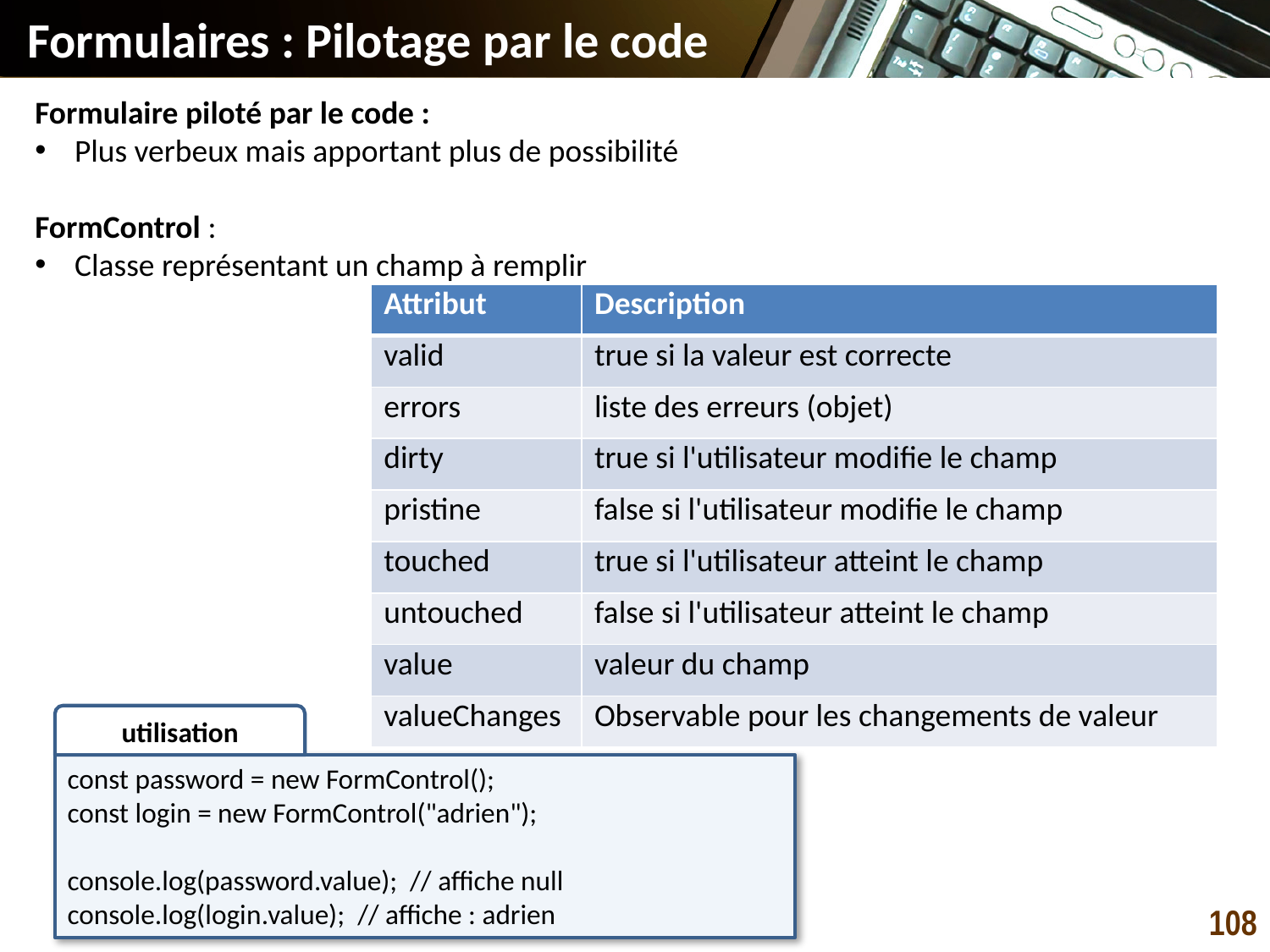

# Formulaires : Pilotage par le code
Formulaire piloté par le code :
Plus verbeux mais apportant plus de possibilité

FormControl :
Classe représentant un champ à remplir

| Attribut | Description |
| --- | --- |
| valid | true si la valeur est correcte |
| errors | liste des erreurs (objet) |
| dirty | true si l'utilisateur modifie le champ |
| pristine | false si l'utilisateur modifie le champ |
| touched | true si l'utilisateur atteint le champ |
| untouched | false si l'utilisateur atteint le champ |
| value | valeur du champ |
| valueChanges | Observable pour les changements de valeur |
utilisation
const password = new FormControl();
const login = new FormControl("adrien");

console.log(password.value);  // affiche null
console.log(login.value);  // affiche : adrien

108